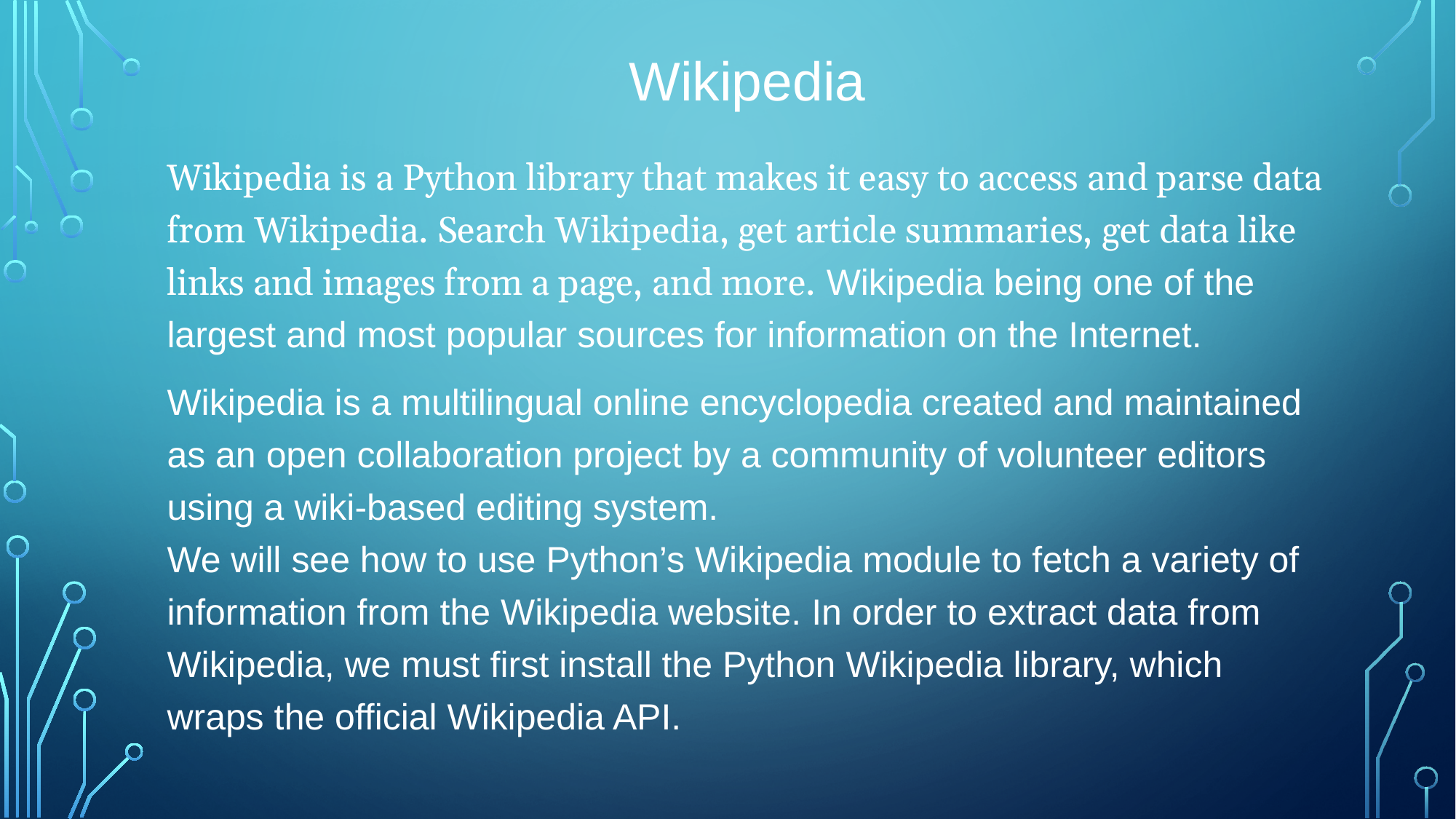

# Wikipedia
Wikipedia is a Python library that makes it easy to access and parse data from Wikipedia. Search Wikipedia, get article summaries, get data like links and images from a page, and more. Wikipedia being one of the largest and most popular sources for information on the Internet.
Wikipedia is a multilingual online encyclopedia created and maintained as an open collaboration project by a community of volunteer editors using a wiki-based editing system.
We will see how to use Python’s Wikipedia module to fetch a variety of information from the Wikipedia website. In order to extract data from Wikipedia, we must first install the Python Wikipedia library, which wraps the official Wikipedia API.